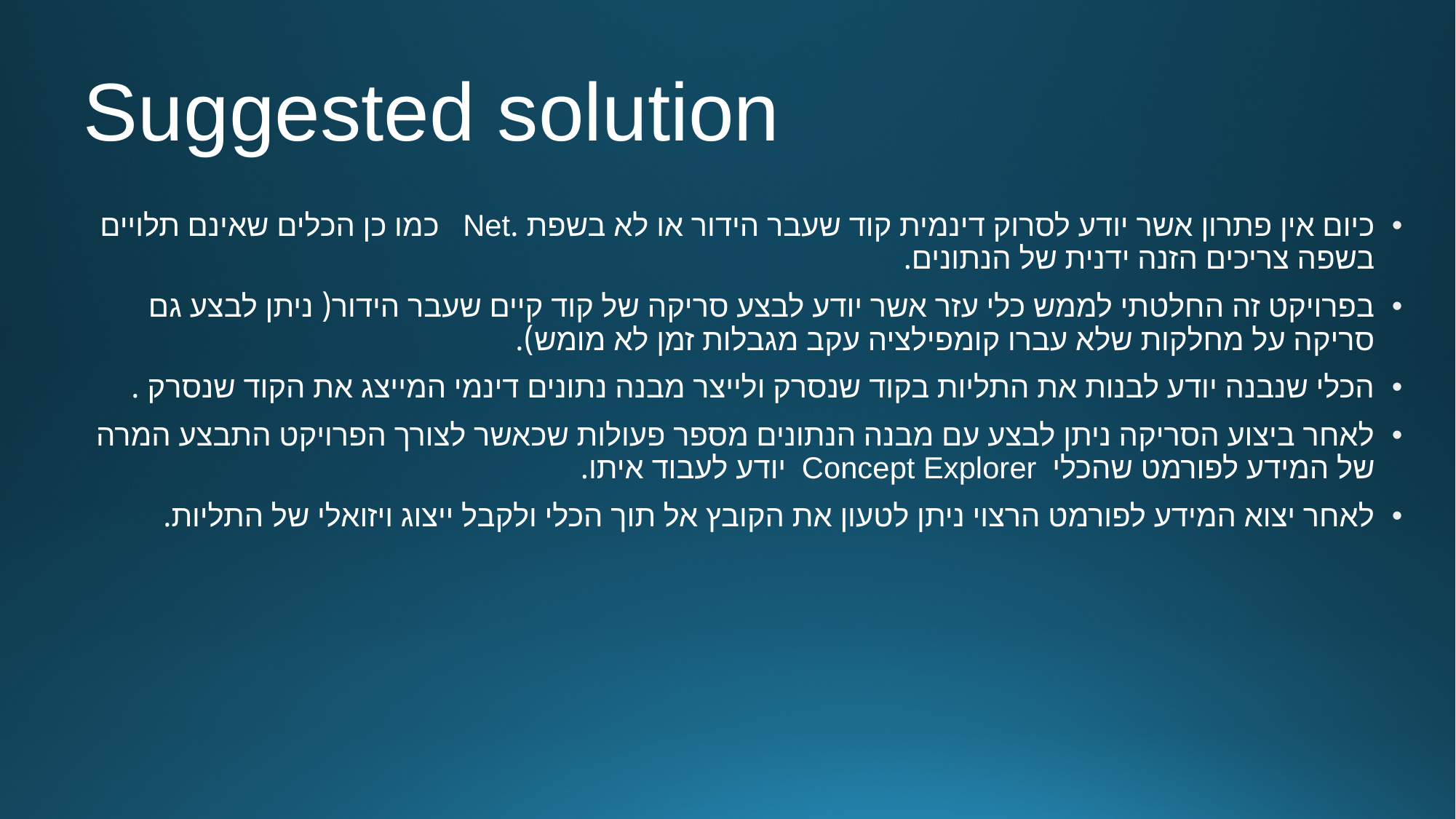

# Suggested solution

כיום אין פתרון אשר יודע לסרוק דינמית קוד שעבר הידור או לא בשפת .Net   כמו כן הכלים שאינם תלויים בשפה צריכים הזנה ידנית של הנתונים.
בפרויקט זה החלטתי לממש כלי עזר אשר יודע לבצע סריקה של קוד קיים שעבר הידור( ניתן לבצע גם סריקה על מחלקות שלא עברו קומפילציה עקב מגבלות זמן לא מומש).
הכלי שנבנה יודע לבנות את התליות בקוד שנסרק ולייצר מבנה נתונים דינמי המייצג את הקוד שנסרק .
לאחר ביצוע הסריקה ניתן לבצע עם מבנה הנתונים מספר פעולות שכאשר לצורך הפרויקט התבצע המרה של המידע לפורמט שהכלי  Concept Explorer  יודע לעבוד איתו.
לאחר יצוא המידע לפורמט הרצוי ניתן לטעון את הקובץ אל תוך הכלי ולקבל ייצוג ויזואלי של התליות.